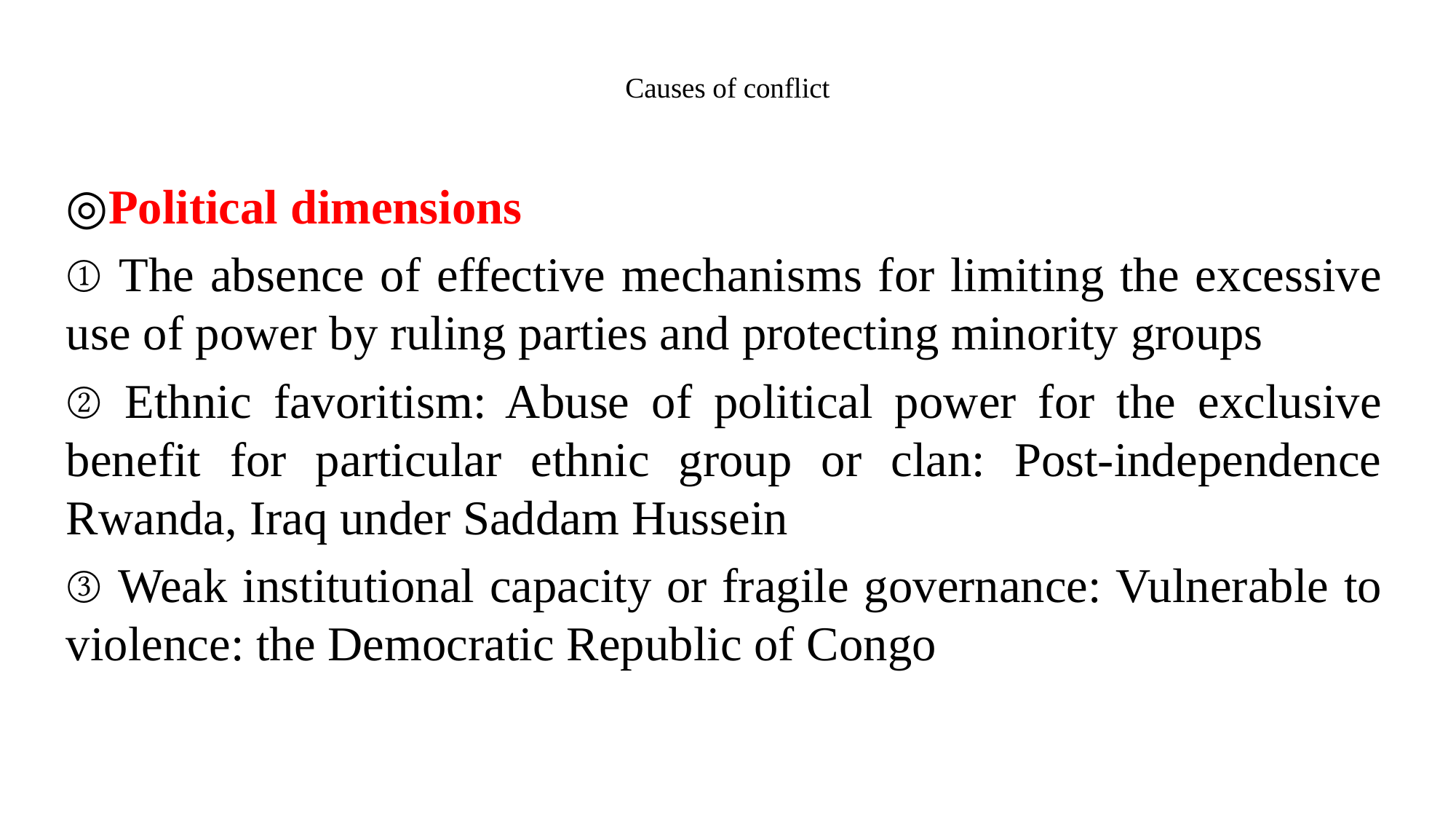

# Causes of conflict
◎Political dimensions
① The absence of effective mechanisms for limiting the excessive use of power by ruling parties and protecting minority groups
② Ethnic favoritism: Abuse of political power for the exclusive benefit for particular ethnic group or clan: Post-independence Rwanda, Iraq under Saddam Hussein
③ Weak institutional capacity or fragile governance: Vulnerable to violence: the Democratic Republic of Congo